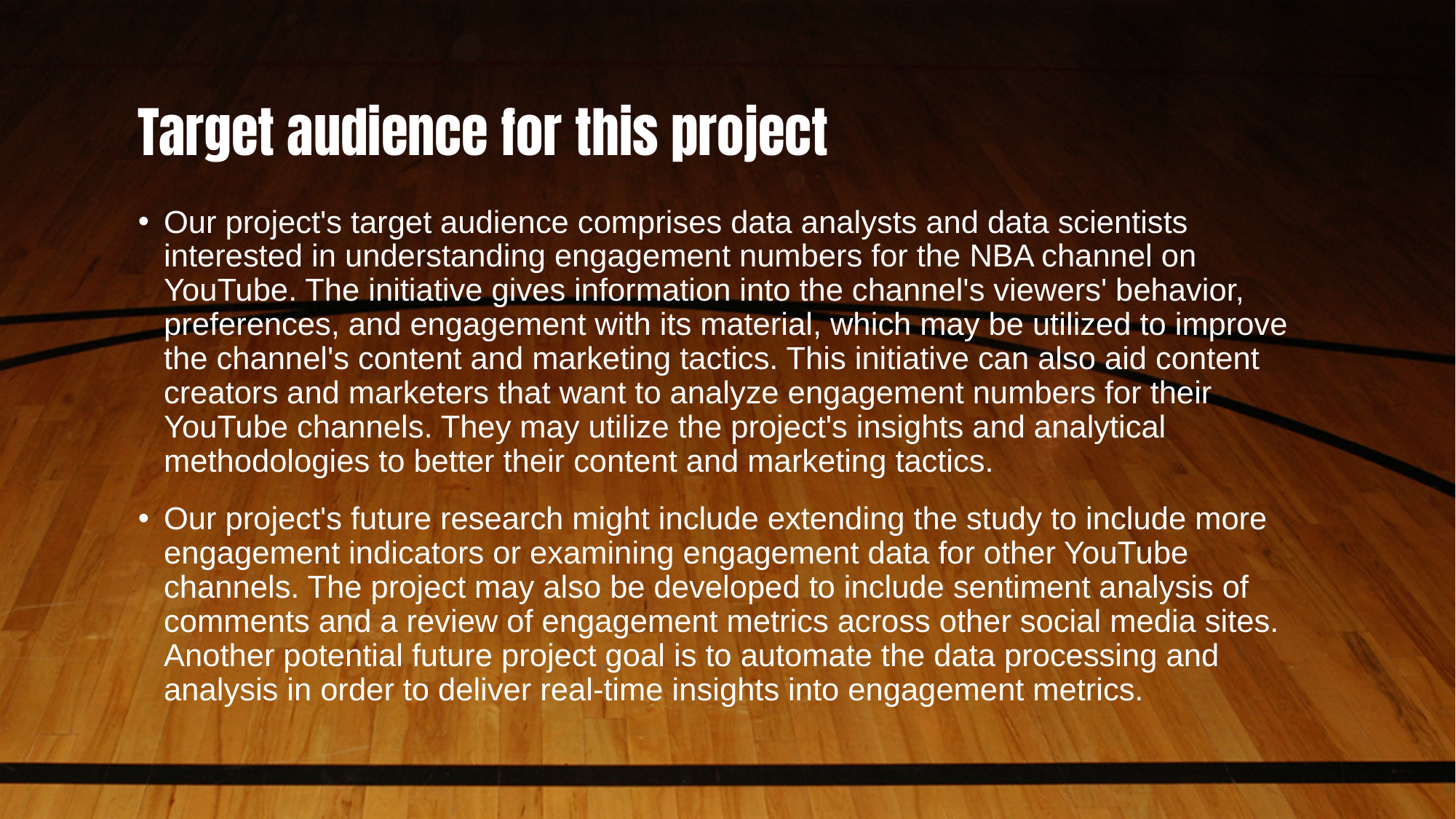

# Target audience for this project
Our project's target audience comprises data analysts and data scientists interested in understanding engagement numbers for the NBA channel on YouTube. The initiative gives information into the channel's viewers' behavior, preferences, and engagement with its material, which may be utilized to improve the channel's content and marketing tactics. This initiative can also aid content creators and marketers that want to analyze engagement numbers for their YouTube channels. They may utilize the project's insights and analytical methodologies to better their content and marketing tactics.
Our project's future research might include extending the study to include more engagement indicators or examining engagement data for other YouTube channels. The project may also be developed to include sentiment analysis of comments and a review of engagement metrics across other social media sites. Another potential future project goal is to automate the data processing and analysis in order to deliver real-time insights into engagement metrics.